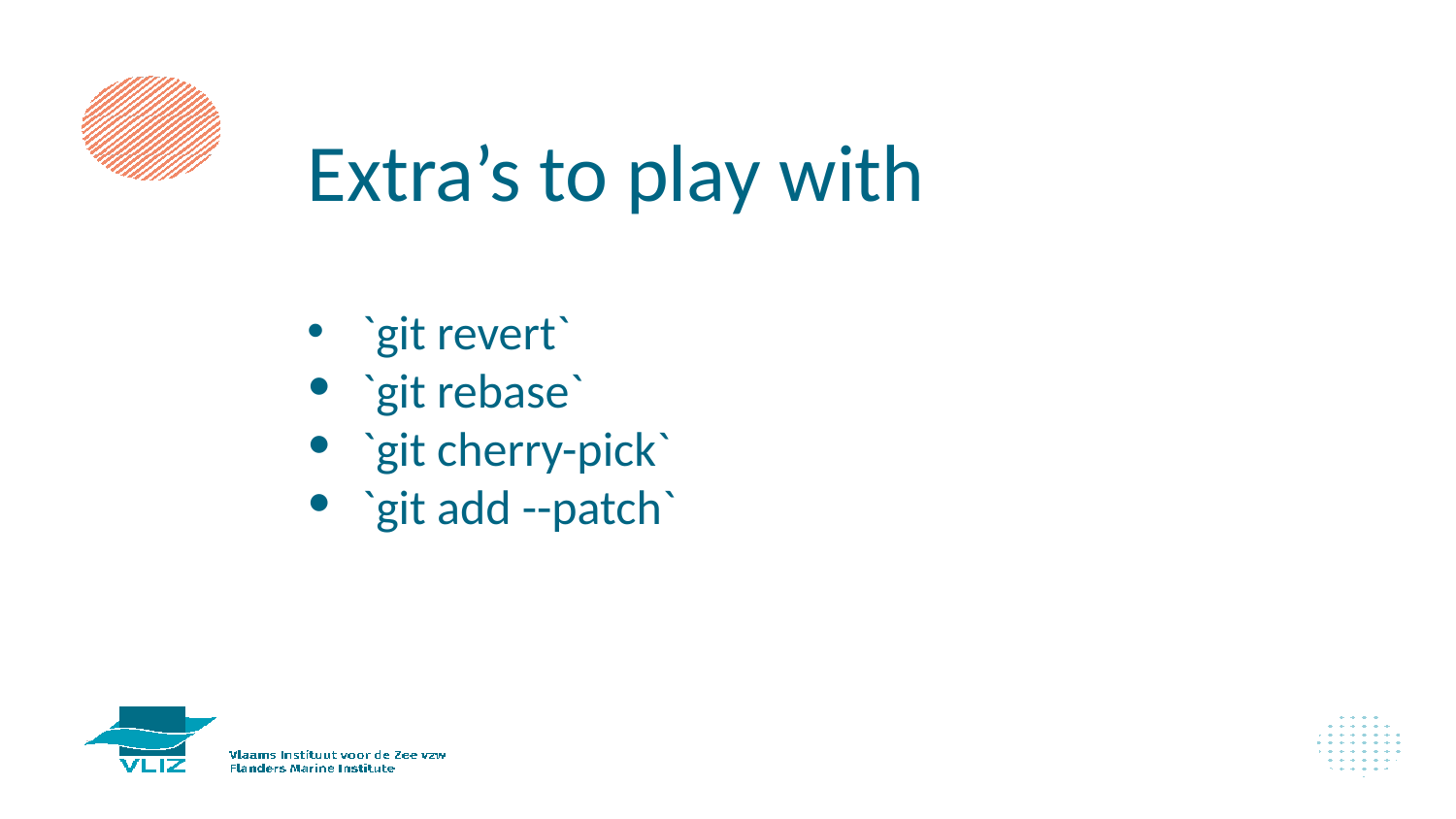

Extra’s to play with
`git revert`
`git rebase`
`git cherry-pick`
`git add --patch`